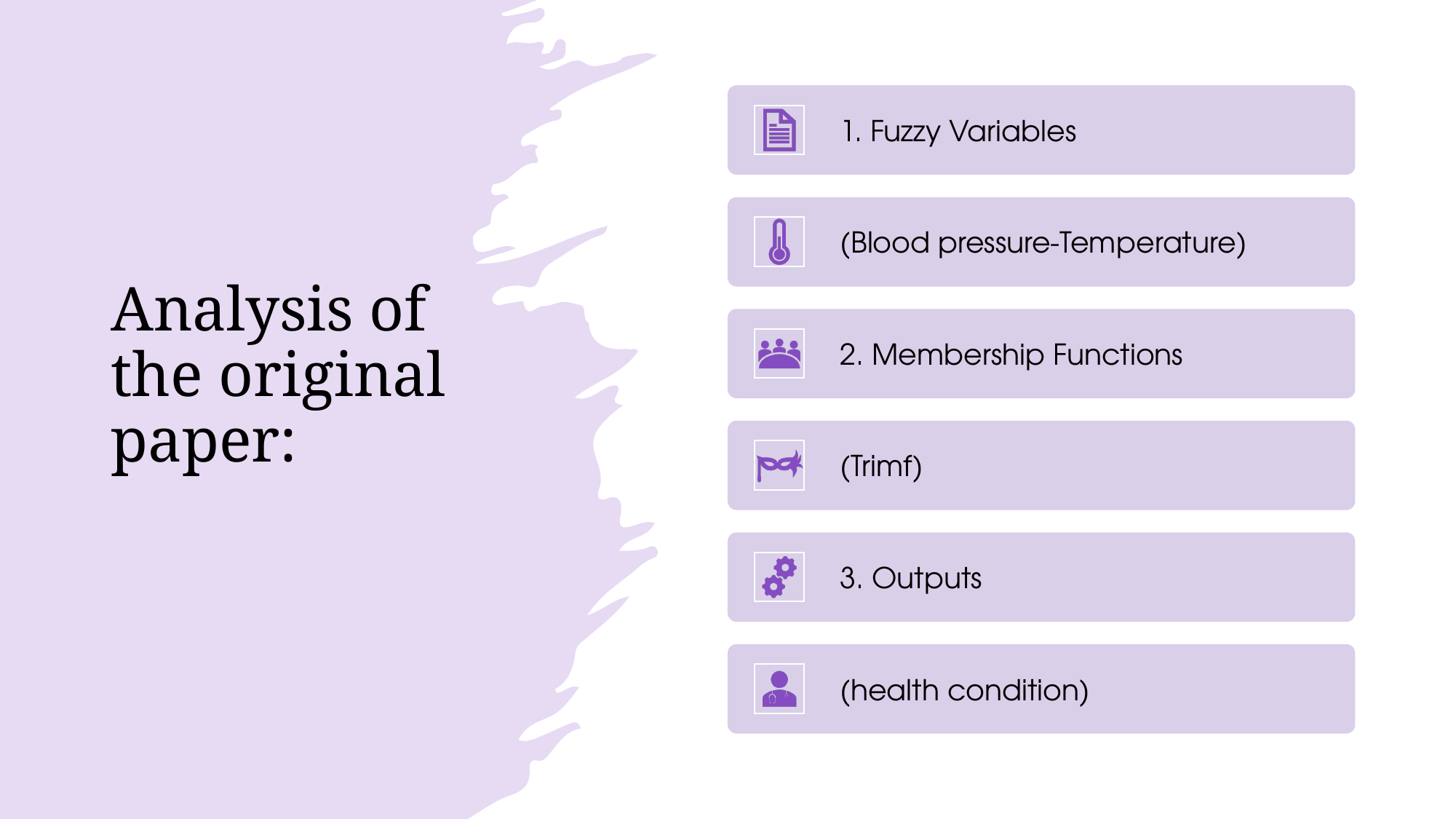

# Analysis of the original paper:

1. Fuzzy Variables
(Blood pressure-Temperature)
2. Membership Functions
(Trimf)
3. Outputs
(health condition)